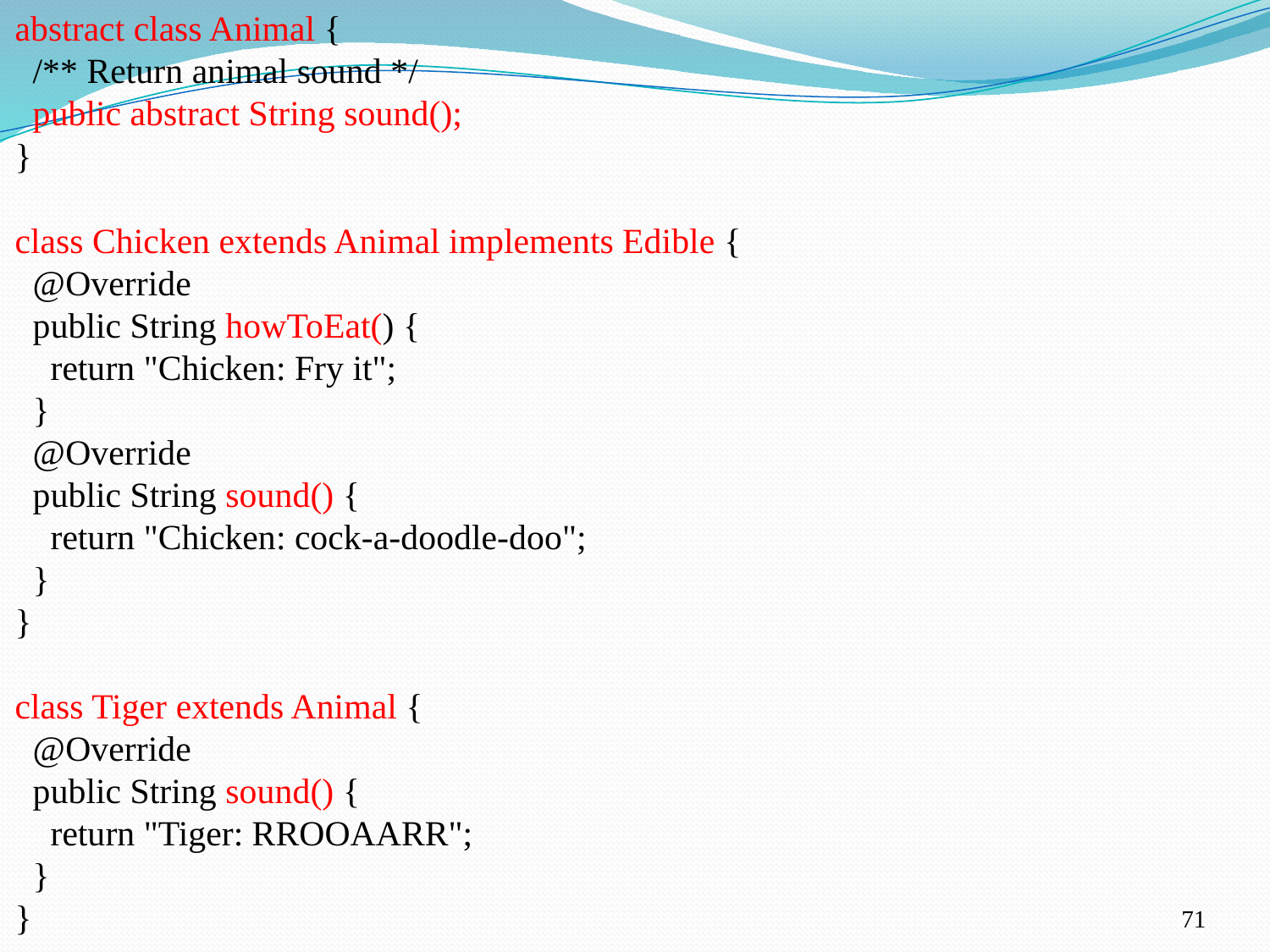

71
abstract class Animal {
  /** Return animal sound */
  public abstract String sound();
}

class Chicken extends Animal implements Edible {
  @Override
  public String howToEat() {
    return "Chicken: Fry it";
  }
  @Override
  public String sound() {
    return "Chicken: cock-a-doodle-doo";
  }
}

class Tiger extends Animal {
  @Override
  public String sound() {
    return "Tiger: RROOAARR";
  }
}